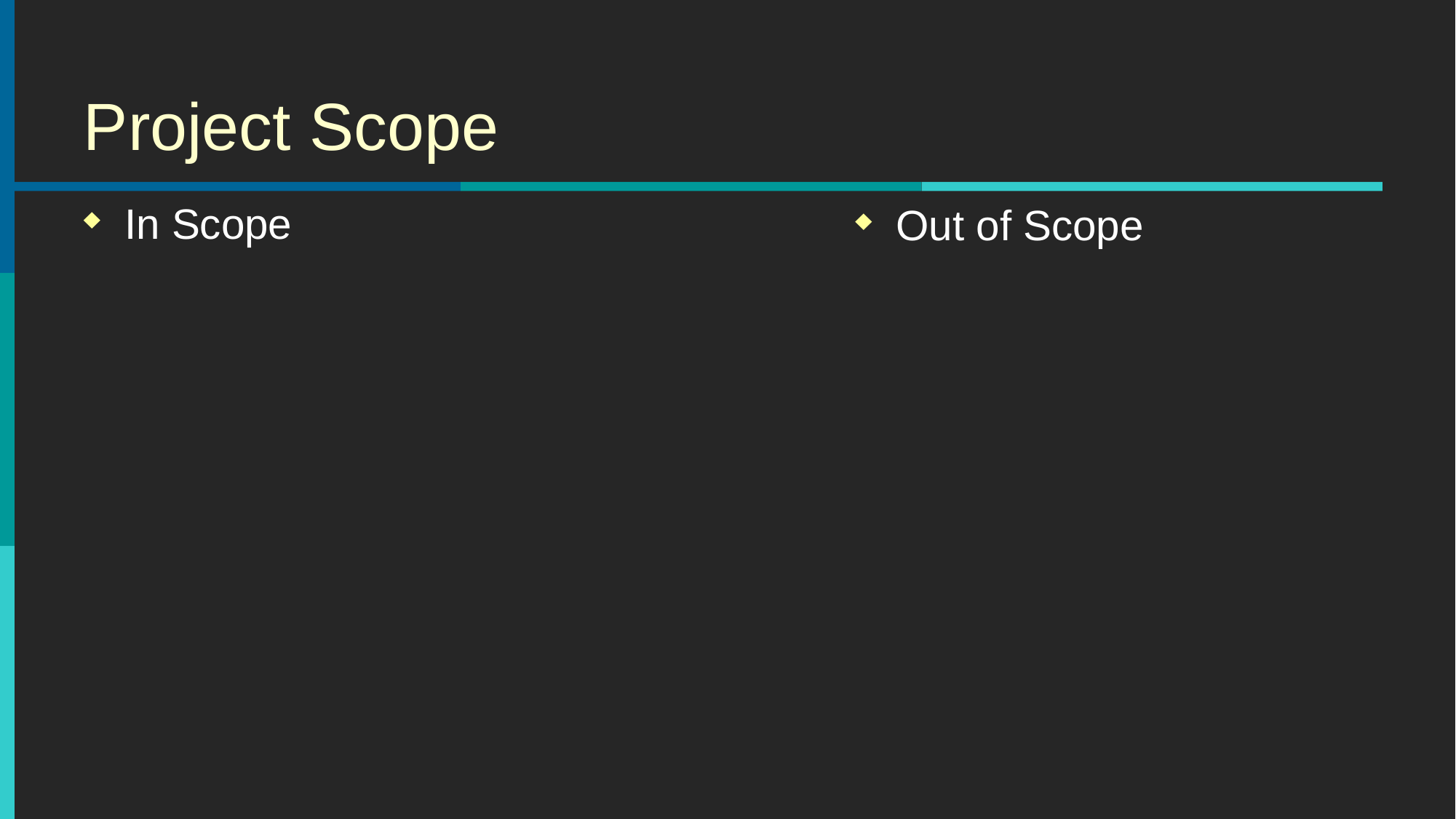

# Project Scope
In Scope
Out of Scope